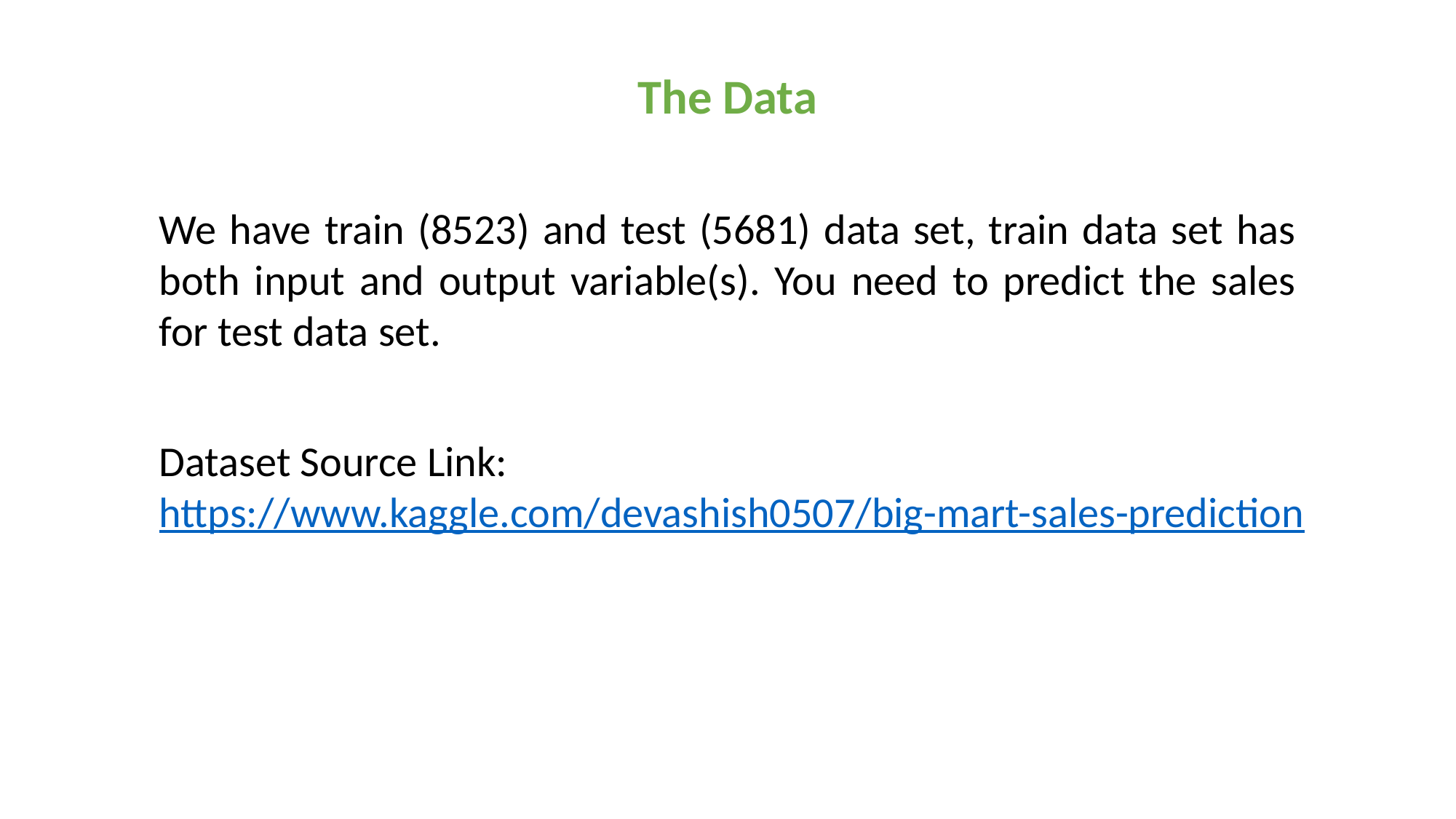

The Data
We have train (8523) and test (5681) data set, train data set has both input and output variable(s). You need to predict the sales for test data set.
Dataset Source Link:
https://www.kaggle.com/devashish0507/big-mart-sales-prediction